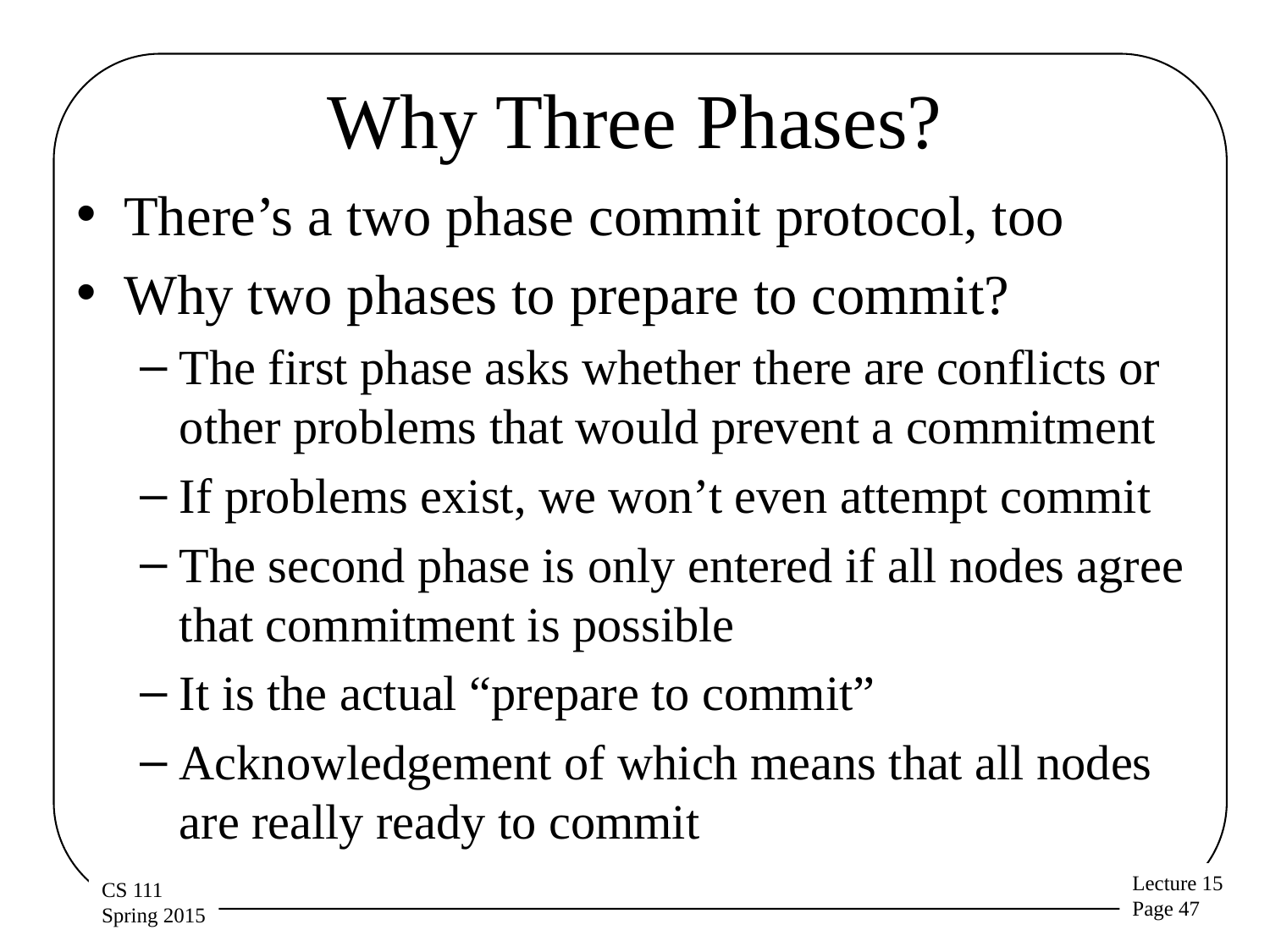

# Why Three Phases?
There’s a two phase commit protocol, too
Why two phases to prepare to commit?
The first phase asks whether there are conflicts or other problems that would prevent a commitment
If problems exist, we won’t even attempt commit
The second phase is only entered if all nodes agree that commitment is possible
It is the actual “prepare to commit”
Acknowledgement of which means that all nodes are really ready to commit